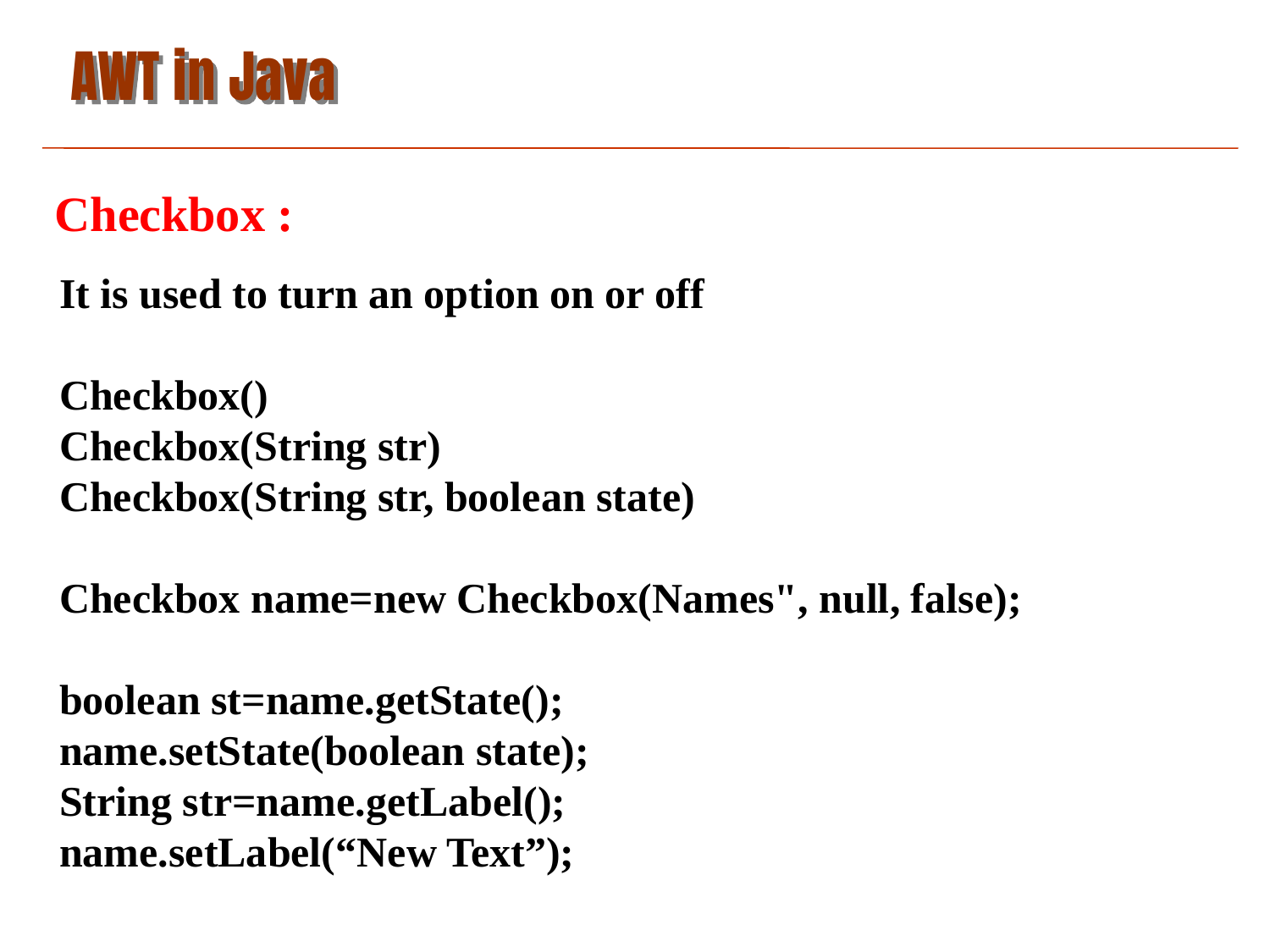

AWT in Java

Checkbox :
It is used to turn an option on or off

Checkbox()
Checkbox(String str)
Checkbox(String str, boolean state)

Checkbox name=new Checkbox(Names", null, false);

boolean st=name.getState();
name.setState(boolean state);
String str=name.getLabel();
name.setLabel(“New Text”);